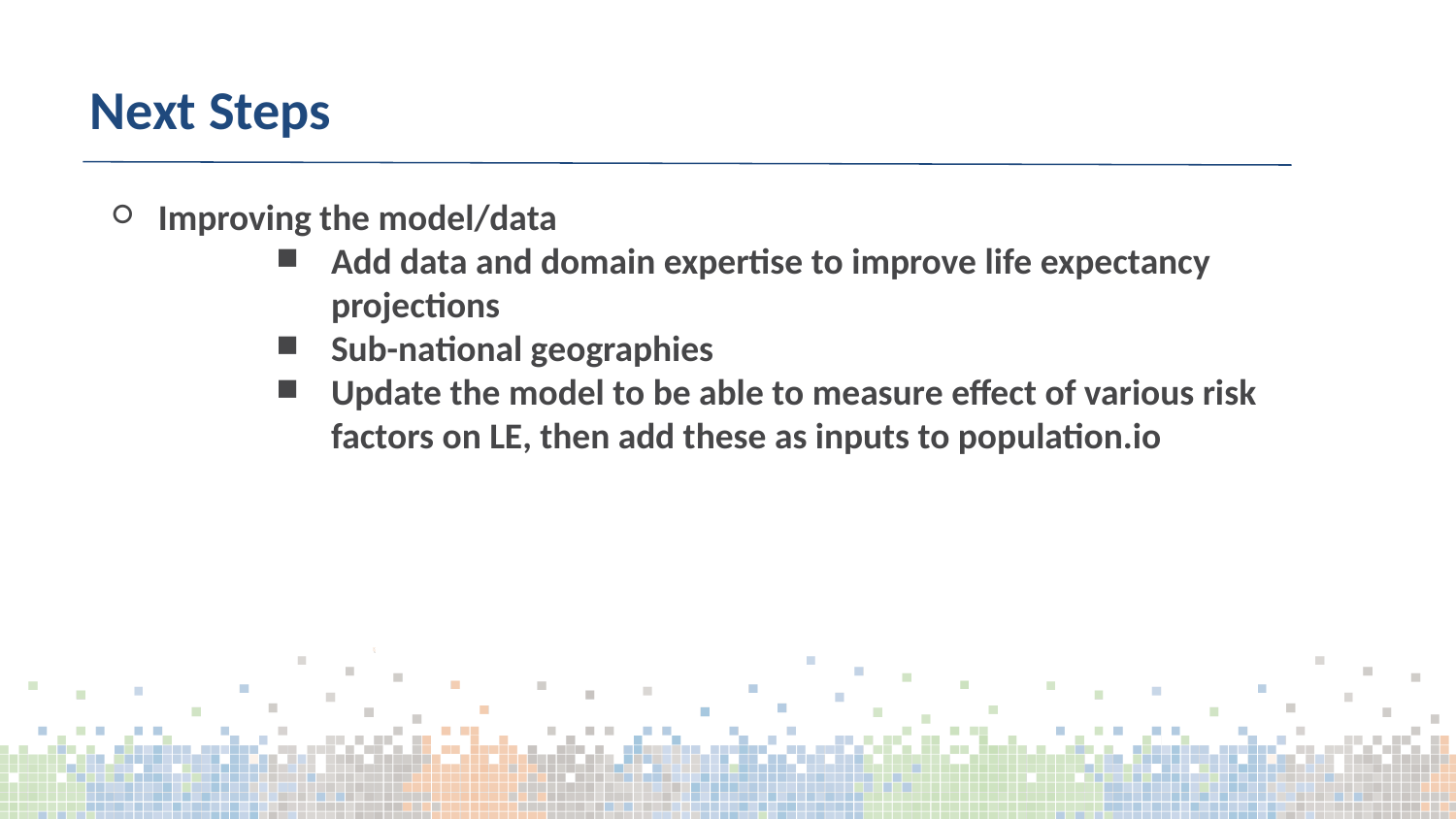

# Next Steps
Improving the model/data
Add data and domain expertise to improve life expectancy projections
Sub-national geographies
Update the model to be able to measure effect of various risk factors on LE, then add these as inputs to population.io